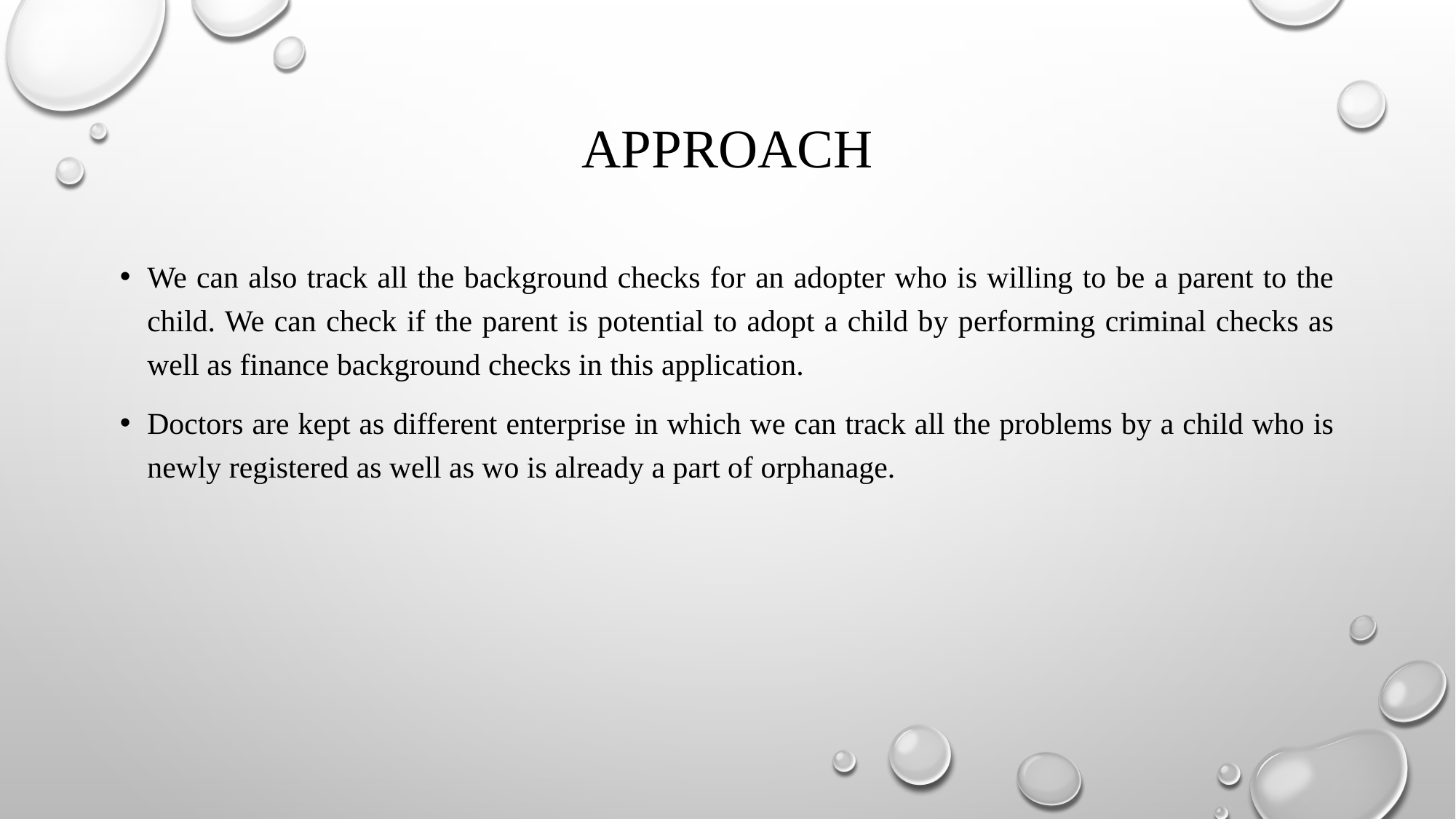

# Approach
We can also track all the background checks for an adopter who is willing to be a parent to the child. We can check if the parent is potential to adopt a child by performing criminal checks as well as finance background checks in this application.
Doctors are kept as different enterprise in which we can track all the problems by a child who is newly registered as well as wo is already a part of orphanage.